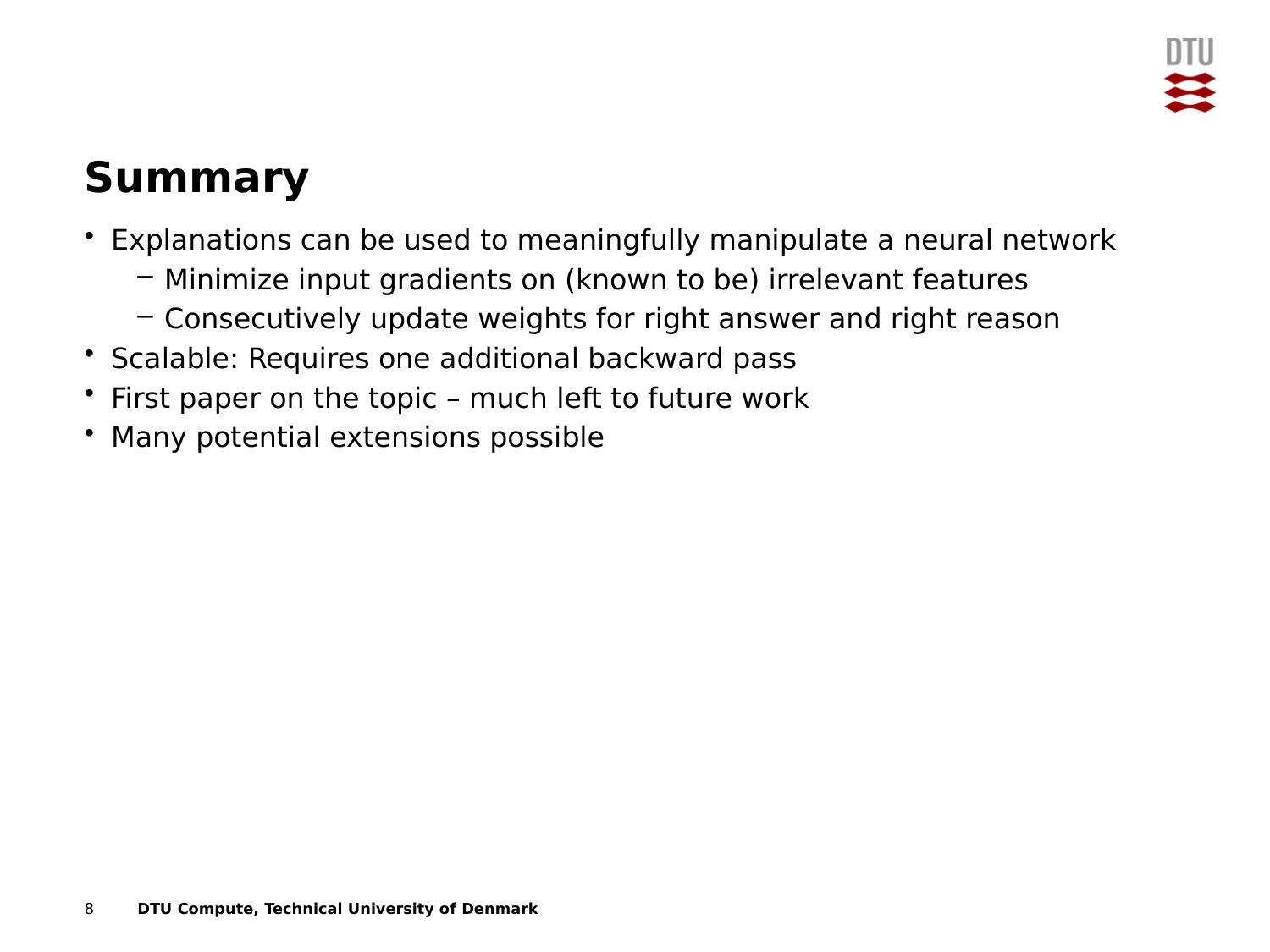

# Summary
Explanations can be used to meaningfully manipulate a neural network
Minimize input gradients on (known to be) irrelevant features
Consecutively update weights for right answer and right reason
Scalable: Requires one additional backward pass
First paper on the topic – much left to future work
Many potential extensions possible
8